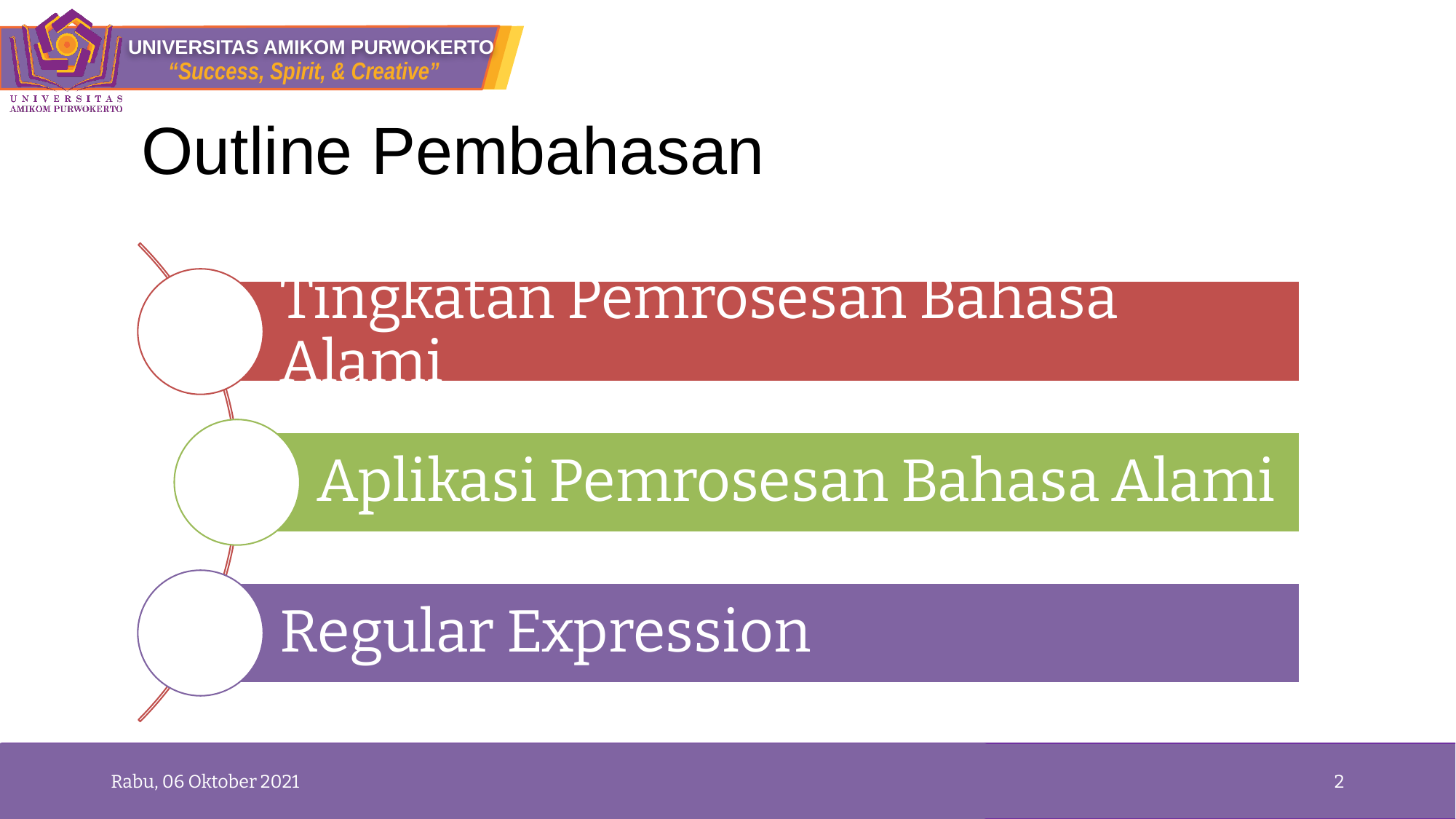

# Outline Pembahasan
Tingkatan Pemrosesan Bahasa Alami
Aplikasi Pemrosesan Bahasa Alami
Regular Expression
Rabu, 06 Oktober 2021
2